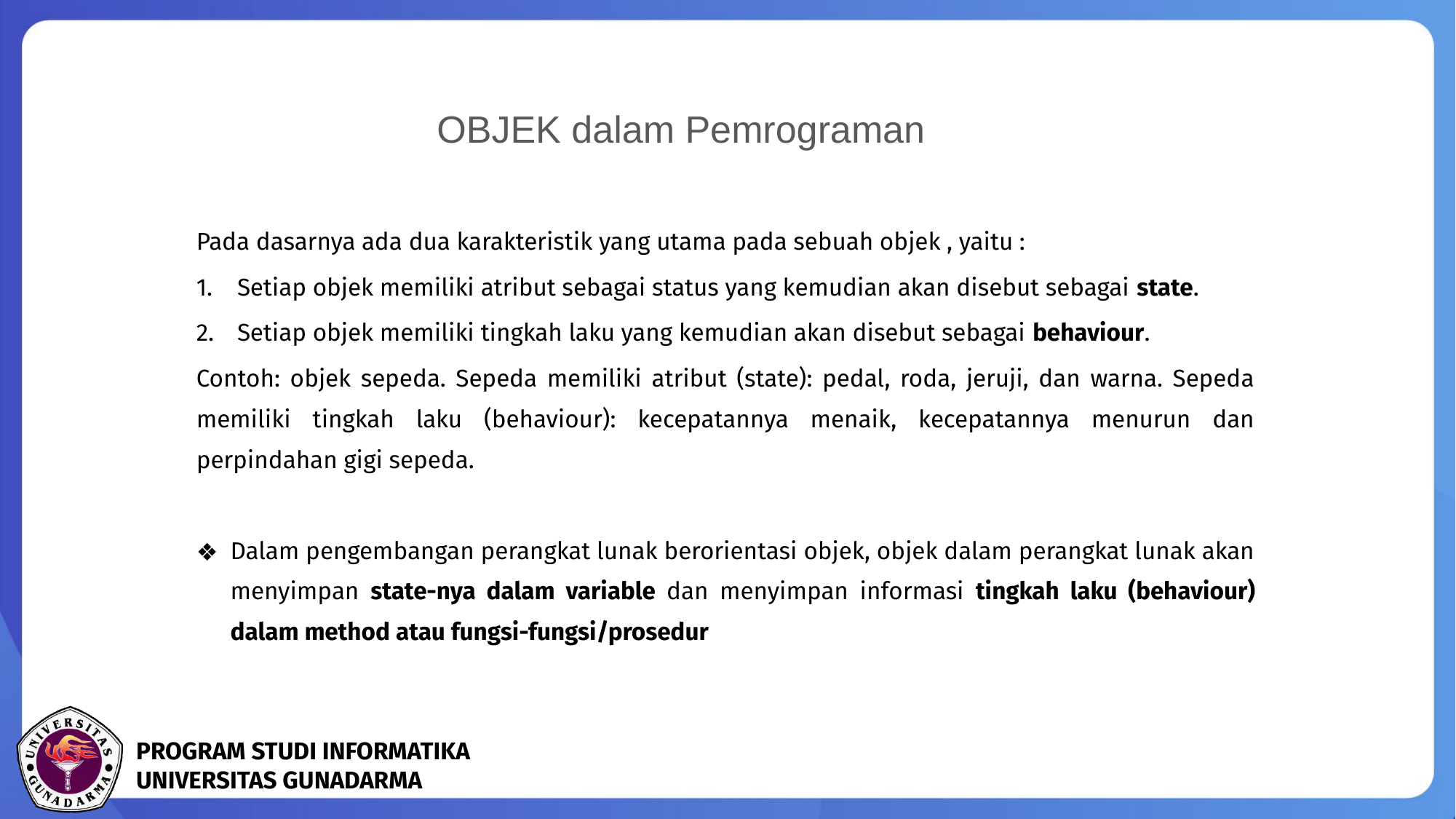

OBJEK dalam Pemrograman
Pada dasarnya ada dua karakteristik yang utama pada sebuah objek , yaitu :
Setiap objek memiliki atribut sebagai status yang kemudian akan disebut sebagai state.
Setiap objek memiliki tingkah laku yang kemudian akan disebut sebagai behaviour.
Contoh: objek sepeda. Sepeda memiliki atribut (state): pedal, roda, jeruji, dan warna. Sepeda memiliki tingkah laku (behaviour): kecepatannya menaik, kecepatannya menurun dan perpindahan gigi sepeda.

Dalam pengembangan perangkat lunak berorientasi objek, objek dalam perangkat lunak akan menyimpan state-nya dalam variable dan menyimpan informasi tingkah laku (behaviour) dalam method atau fungsi-fungsi/prosedur